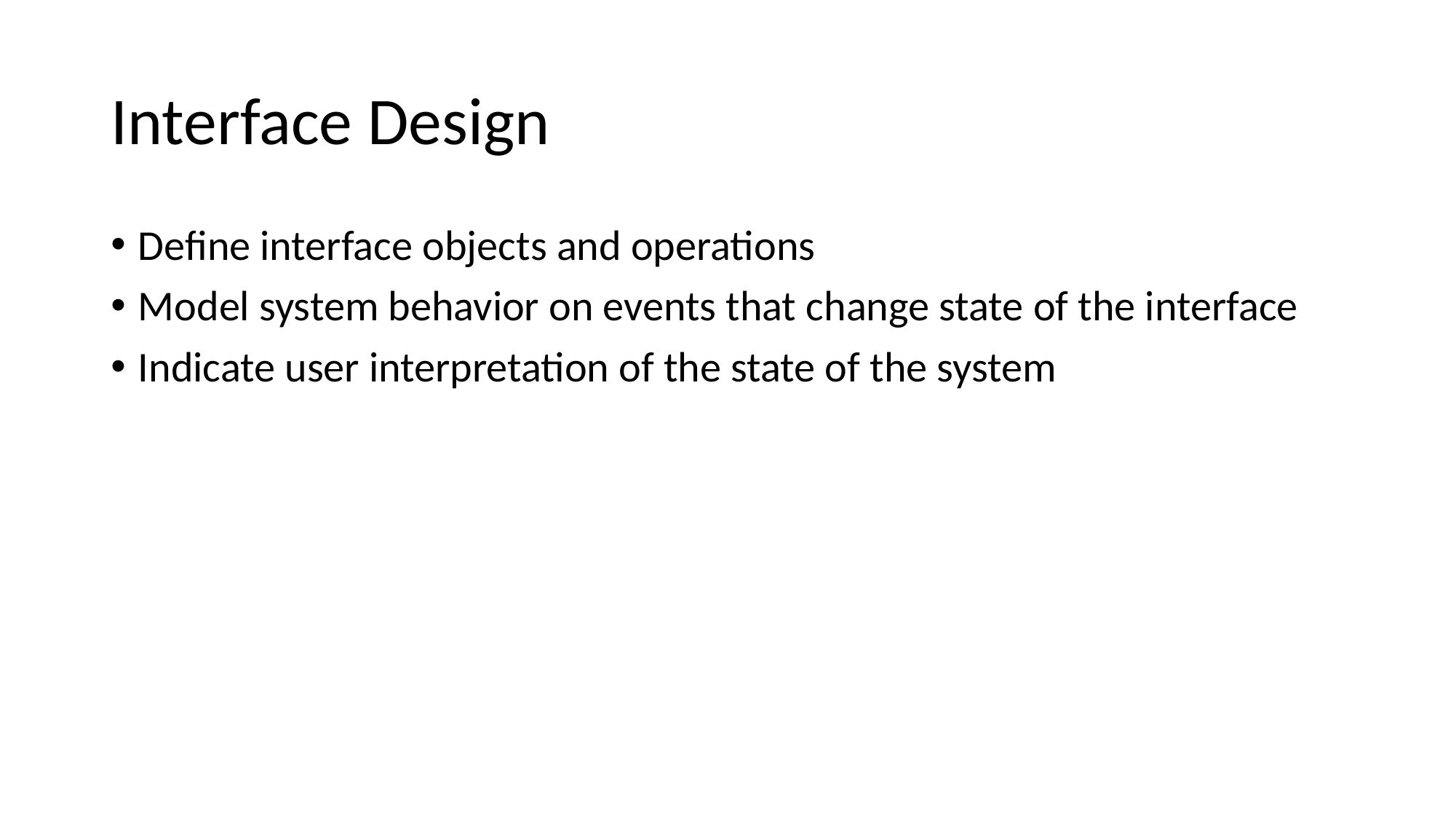

# Interface Design
Define interface objects and operations
Model system behavior on events that change state of the interface
Indicate user interpretation of the state of the system